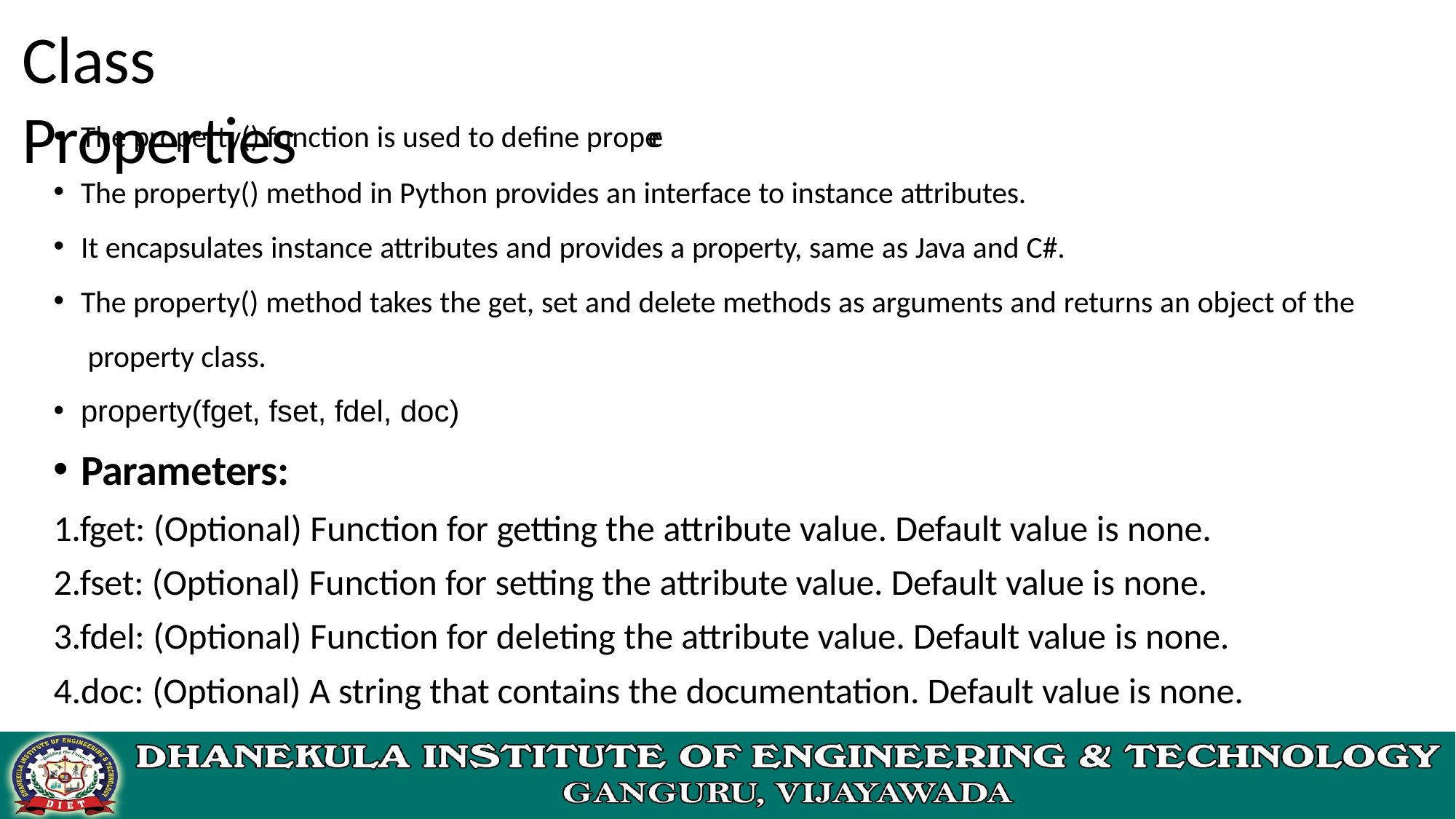

# Class Properties
The property() function is used to define propeer
The property() method in Python provides an interface to instance attributes.
It encapsulates instance attributes and provides a property, same as Java and C#.
The property() method takes the get, set and delete methods as arguments and returns an object of the  property class.
property(fget, fset, fdel, doc)
Parameters:
1.fget: (Optional) Function for getting the attribute value. Default value is none.  2.fset: (Optional) Function for setting the attribute value. Default value is none.  3.fdel: (Optional) Function for deleting the attribute value. Default value is none.  4.doc: (Optional) A string that contains the documentation. Default value is none.